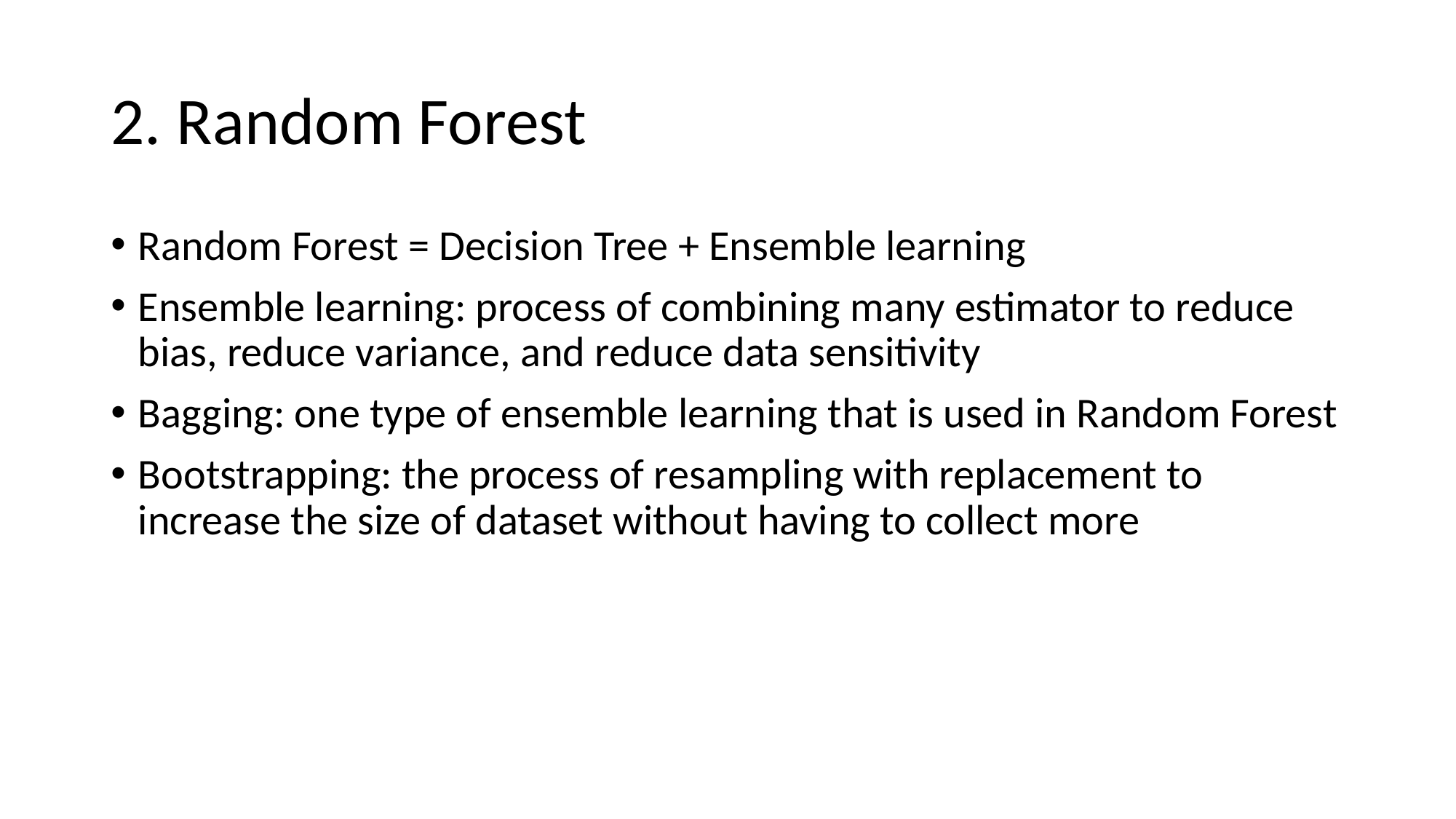

# 2. Random Forest
Random Forest = Decision Tree + Ensemble learning
Ensemble learning: process of combining many estimator to reduce bias, reduce variance, and reduce data sensitivity
Bagging: one type of ensemble learning that is used in Random Forest
Bootstrapping: the process of resampling with replacement to increase the size of dataset without having to collect more